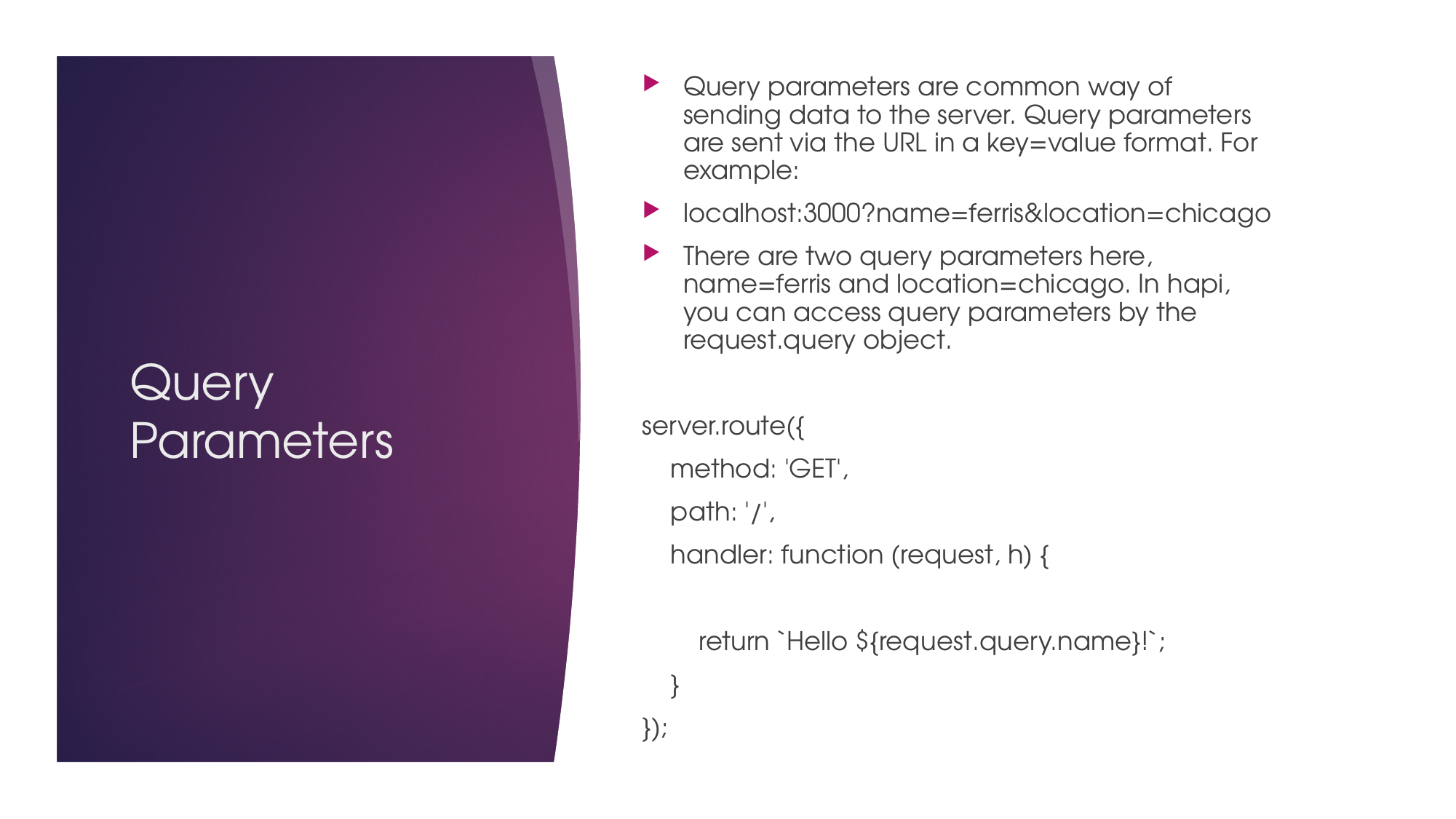

Query parameters are common way of sending data to the server. Query parameters are sent via the URL in a key=value format. For example:
localhost:3000?name=ferris&location=chicago
There are two query parameters here, name=ferris and location=chicago. In hapi, you can access query parameters by the request.query object.

server.route({
    method: 'GET',
    path: '/',
    handler: function (request, h) {

        return `Hello ${request.query.name}!`;
    }
});
# Query Parameters